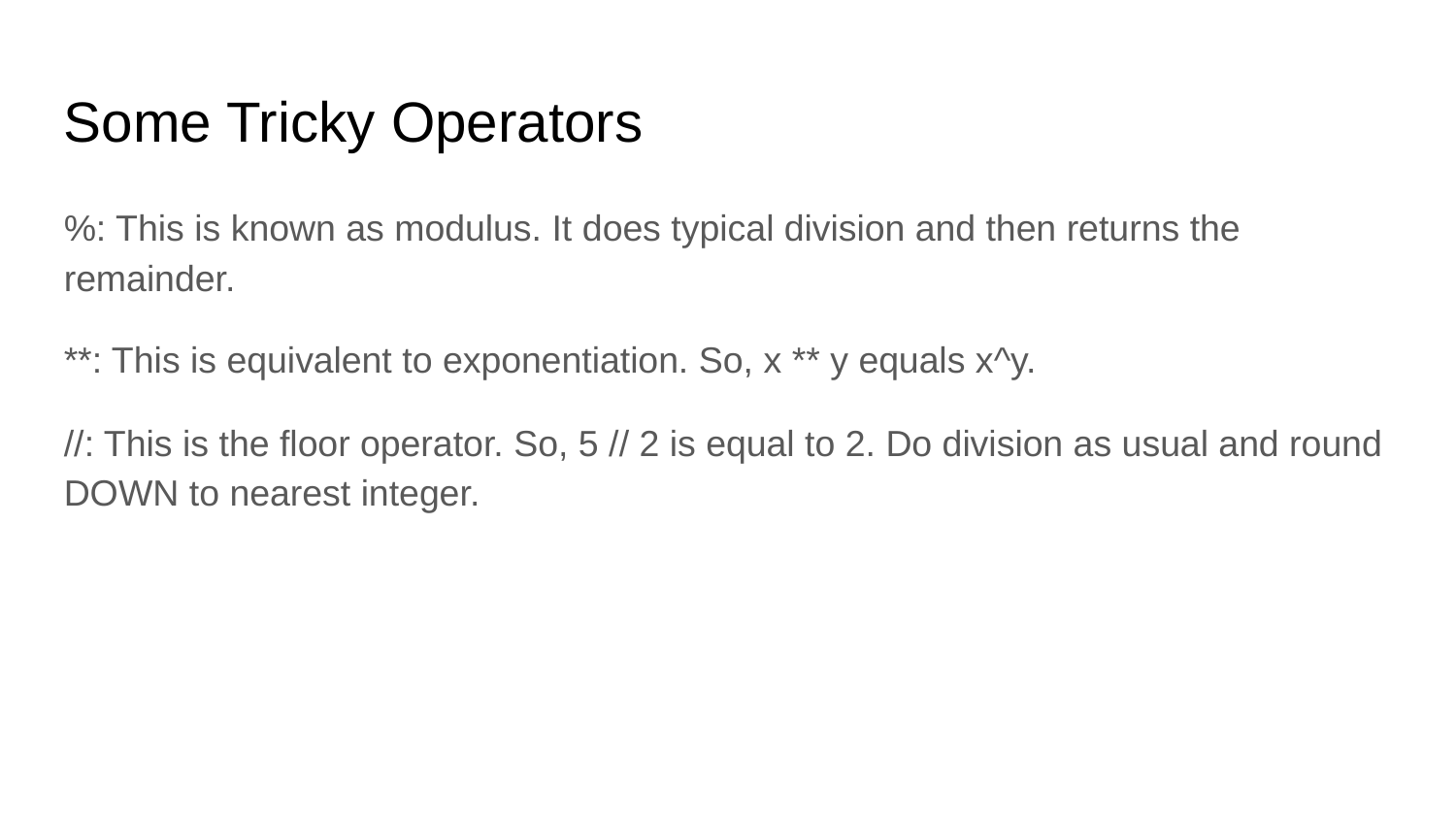

Some Tricky Operators
%: This is known as modulus. It does typical division and then returns the remainder.
**: This is equivalent to exponentiation. So, x ** y equals x^y.
//: This is the floor operator. So, 5 // 2 is equal to 2. Do division as usual and round DOWN to nearest integer.